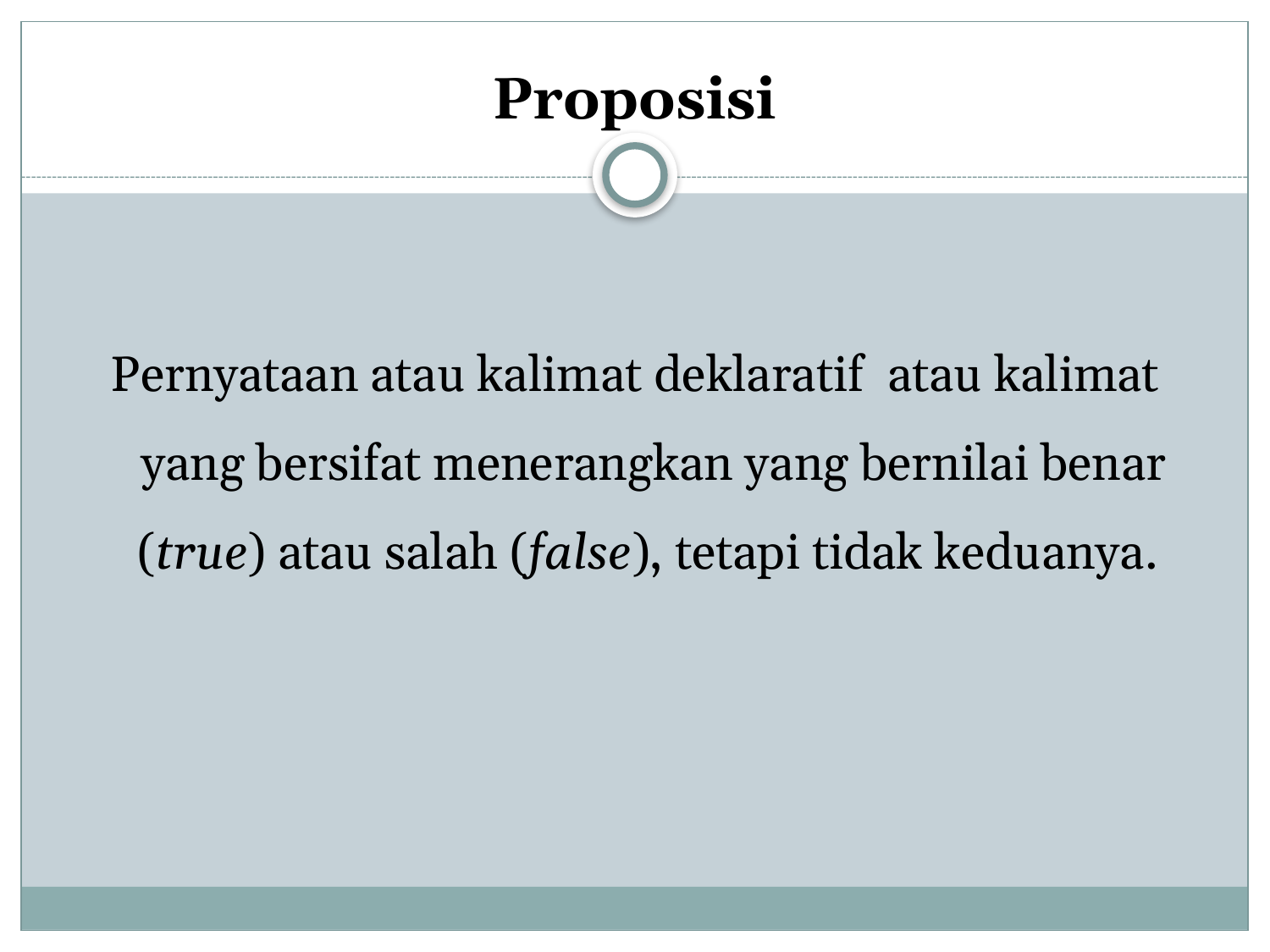

# Proposisi
Pernyataan atau kalimat deklaratif  atau kalimat yang bersifat menerangkan yang bernilai benar (true) atau salah (false), tetapi tidak keduanya.